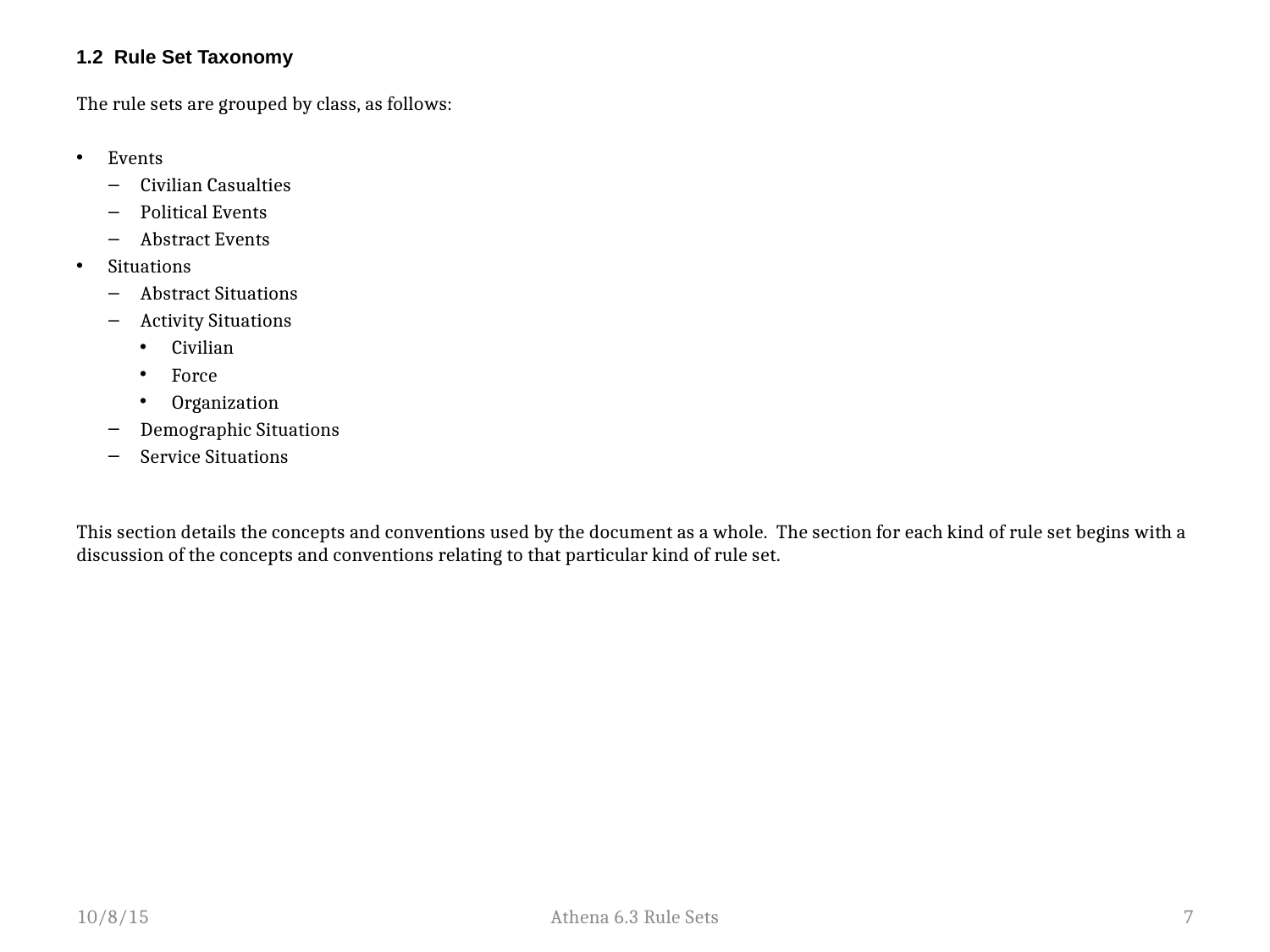

# 1.2  Rule Set Taxonomy
The rule sets are grouped by class, as follows:

Events
Civilian Casualties
Political Events
Abstract Events
Situations
Abstract Situations
Activity Situations
Civilian
Force
Organization
Demographic Situations
Service Situations

This section details the concepts and conventions used by the document as a whole.  The section for each kind of rule set begins with a discussion of the concepts and conventions relating to that particular kind of rule set.
10/8/15
Athena 6.3 Rule Sets
7